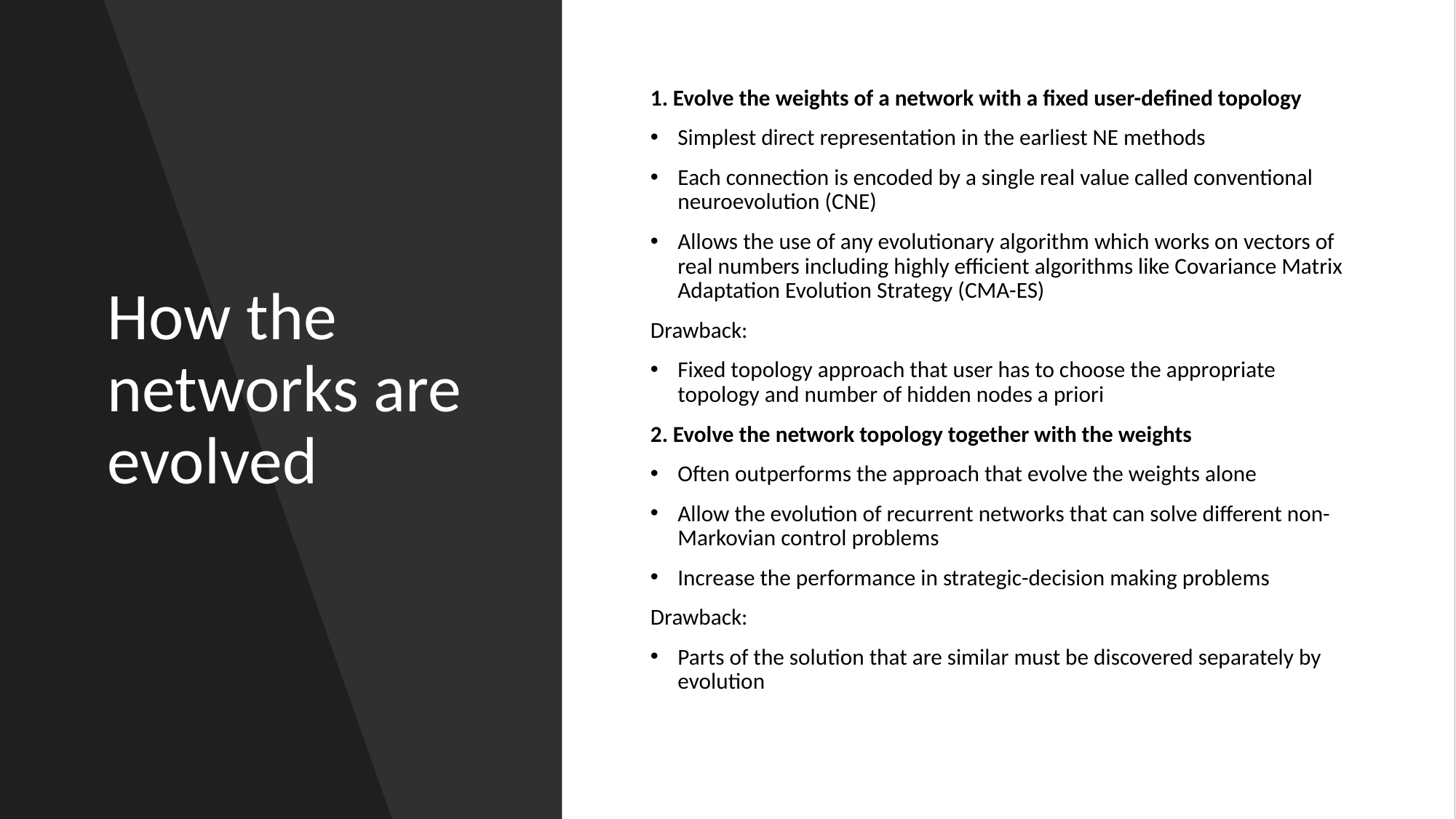

# How the networks are evolved
1. Evolve the weights of a network with a fixed user-defined topology
Simplest direct representation in the earliest NE methods
Each connection is encoded by a single real value called conventional neuroevolution (CNE)
Allows the use of any evolutionary algorithm which works on vectors of real numbers including highly efficient algorithms like Covariance Matrix Adaptation Evolution Strategy (CMA-ES)
Drawback:
Fixed topology approach that user has to choose the appropriate topology and number of hidden nodes a priori
2. Evolve the network topology together with the weights
Often outperforms the approach that evolve the weights alone
Allow the evolution of recurrent networks that can solve different non-Markovian control problems
Increase the performance in strategic-decision making problems
Drawback:
Parts of the solution that are similar must be discovered separately by evolution